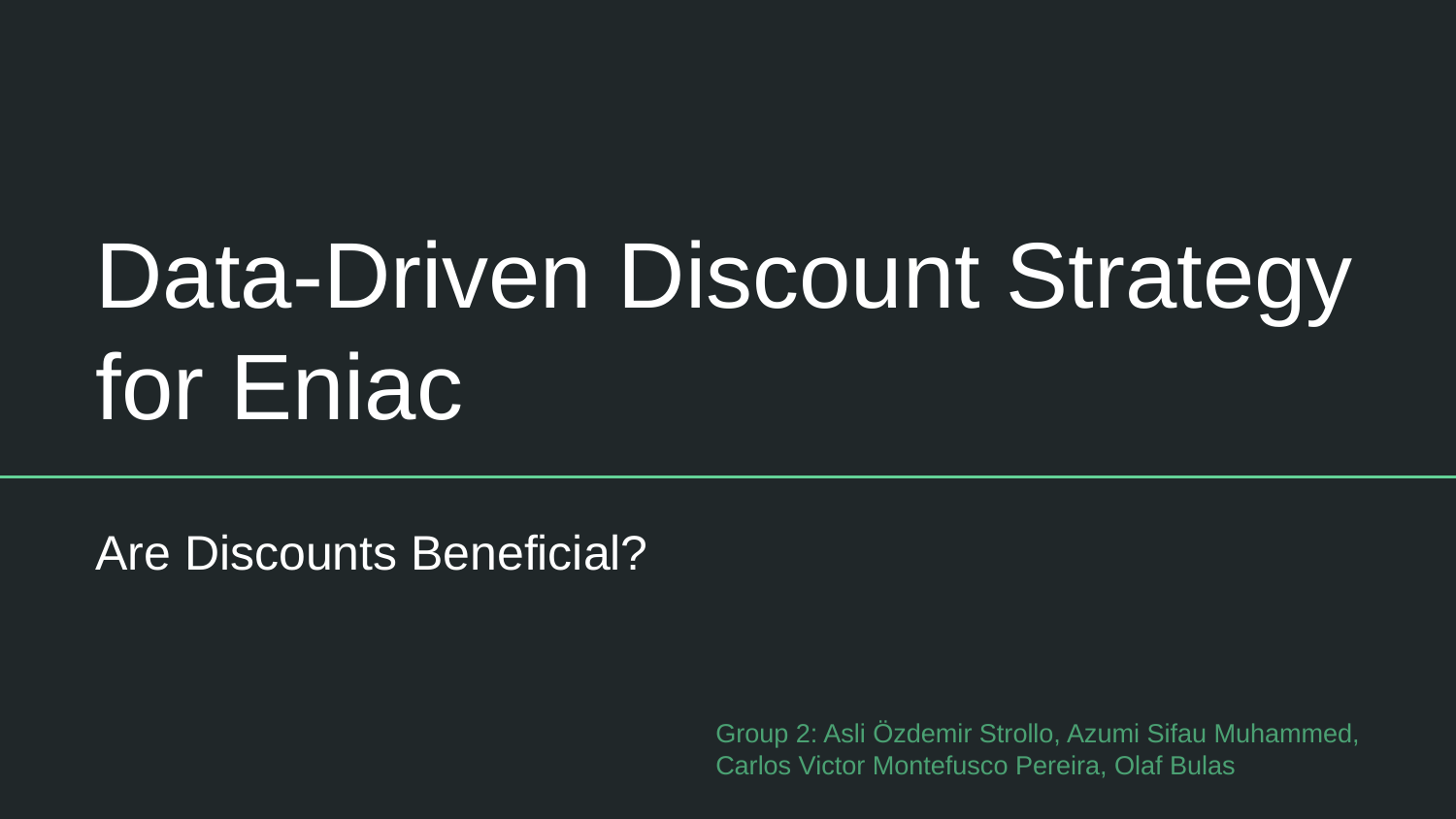

# Data-Driven Discount Strategy for Eniac
Are Discounts Beneficial?
Group 2: Asli Özdemir Strollo, Azumi Sifau Muhammed,
Carlos Victor Montefusco Pereira, Olaf Bulas